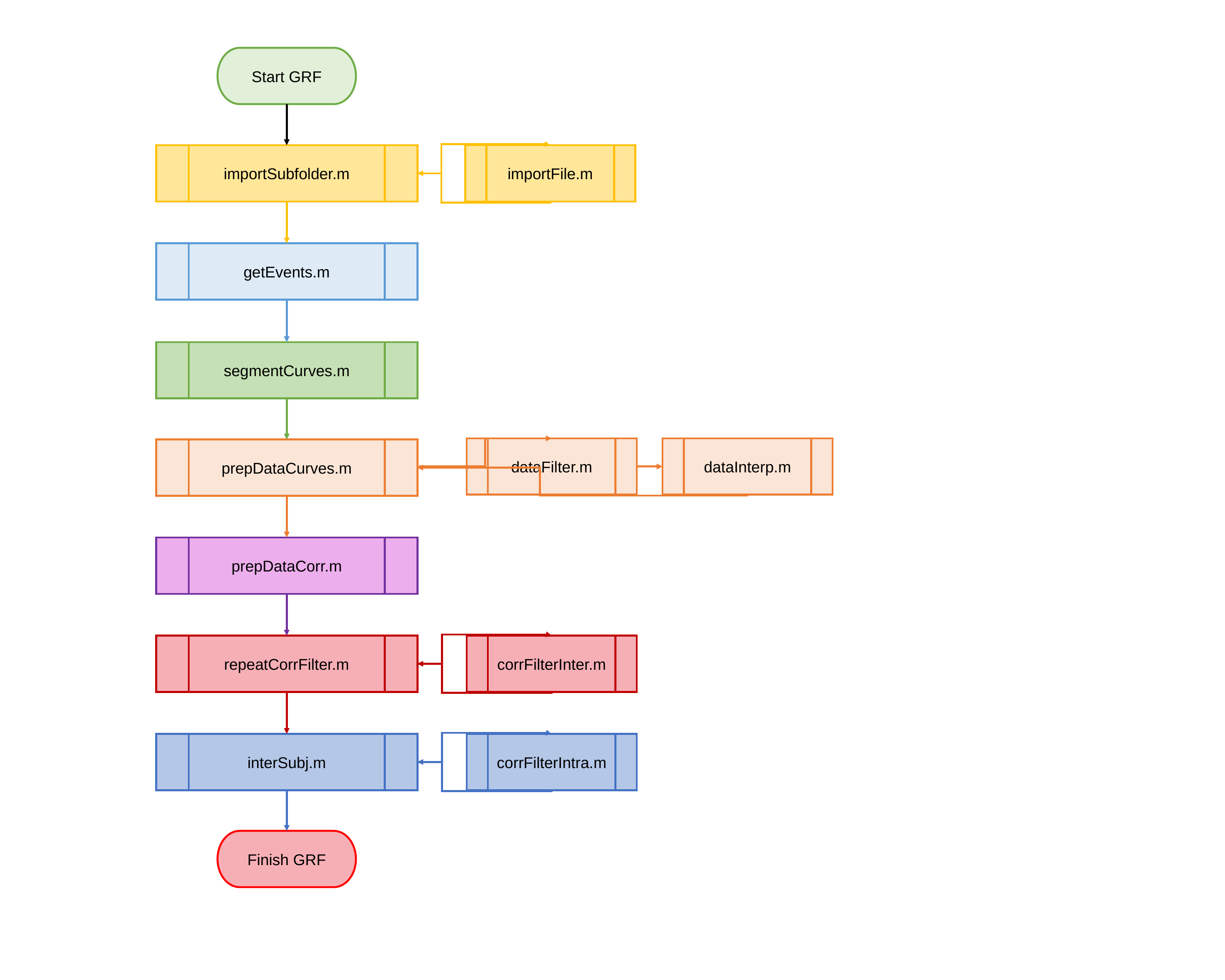

Start GRF
importSubfolder.m
importFile.m
getEvents.m
segmentCurves.m
dataFilter.m
dataInterp.m
prepDataCurves.m
prepDataCorr.m
repeatCorrFilter.m
corrFilterInter.m
interSubj.m
corrFilterIntra.m
Finish GRF